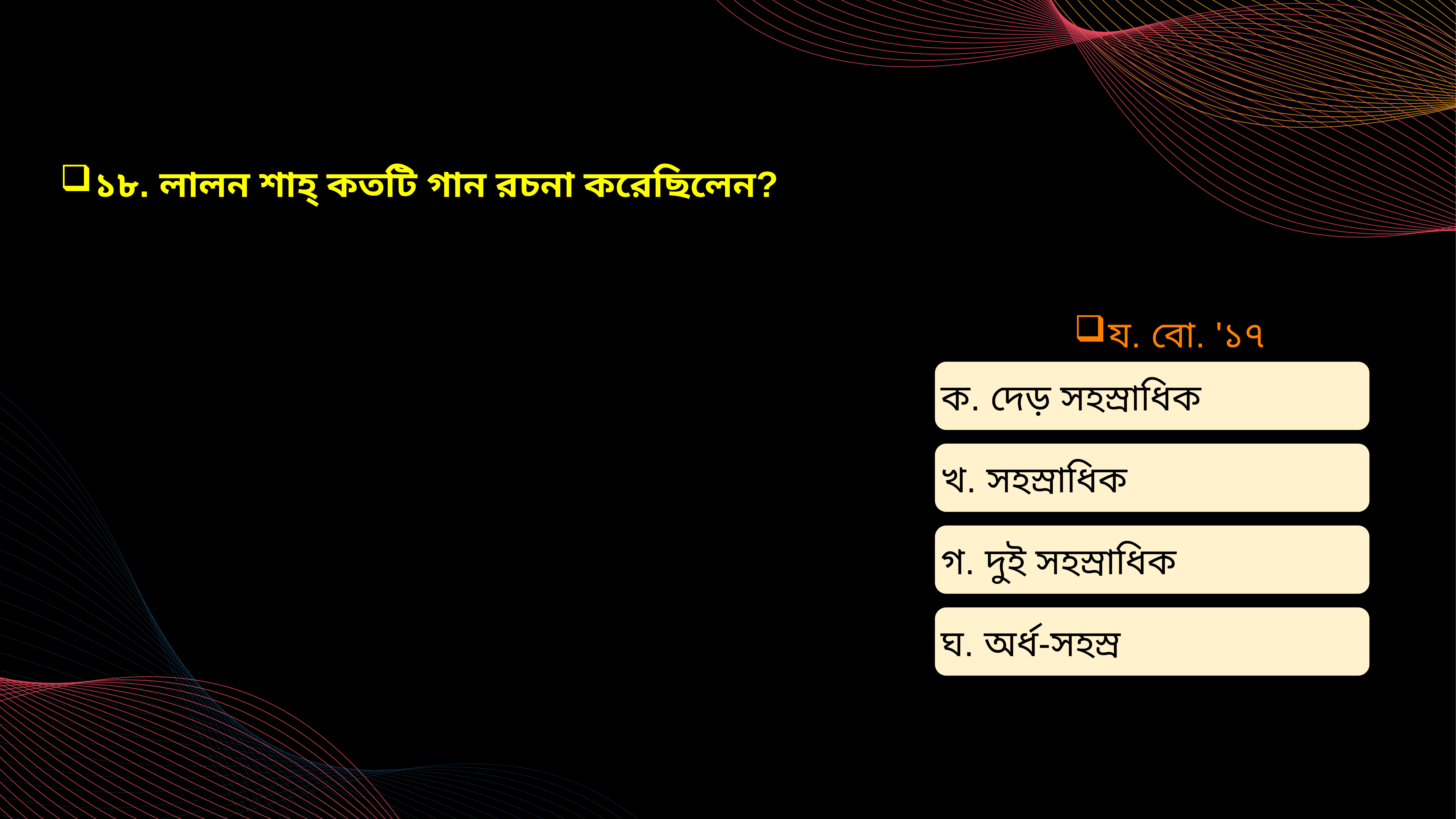

১৮. লালন শাহ্ কতটি গান রচনা করেছিলেন?
য. বো. '১৭
ক. দেড় সহস্রাধিক
খ. সহস্রাধিক
গ. দুই সহস্রাধিক
ঘ. অর্ধ-সহস্র